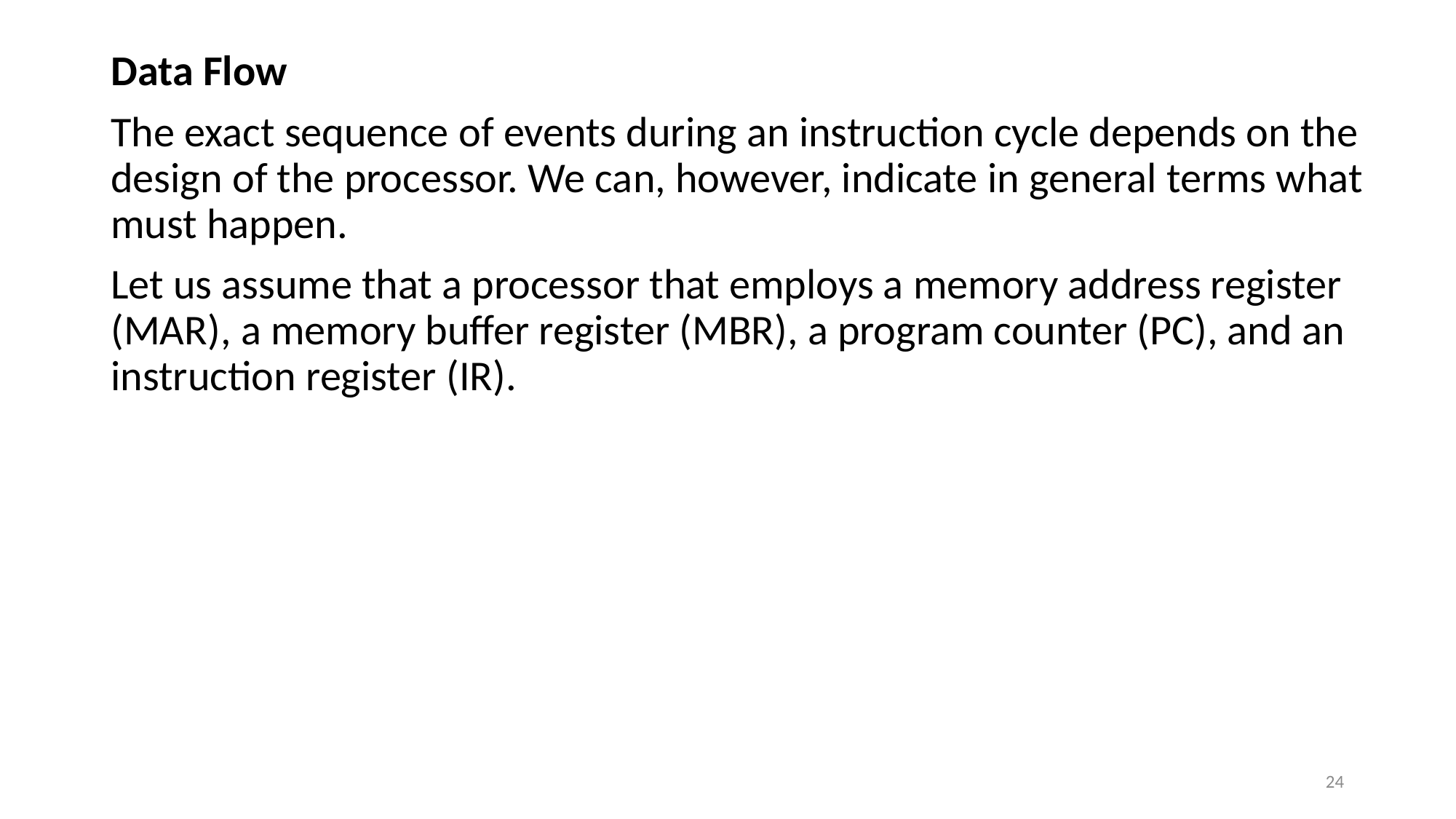

Data Flow
The exact sequence of events during an instruction cycle depends on the design of the processor. We can, however, indicate in general terms what must happen.
Let us assume that a processor that employs a memory address register (MAR), a memory buffer register (MBR), a program counter (PC), and an instruction register (IR).
#
24